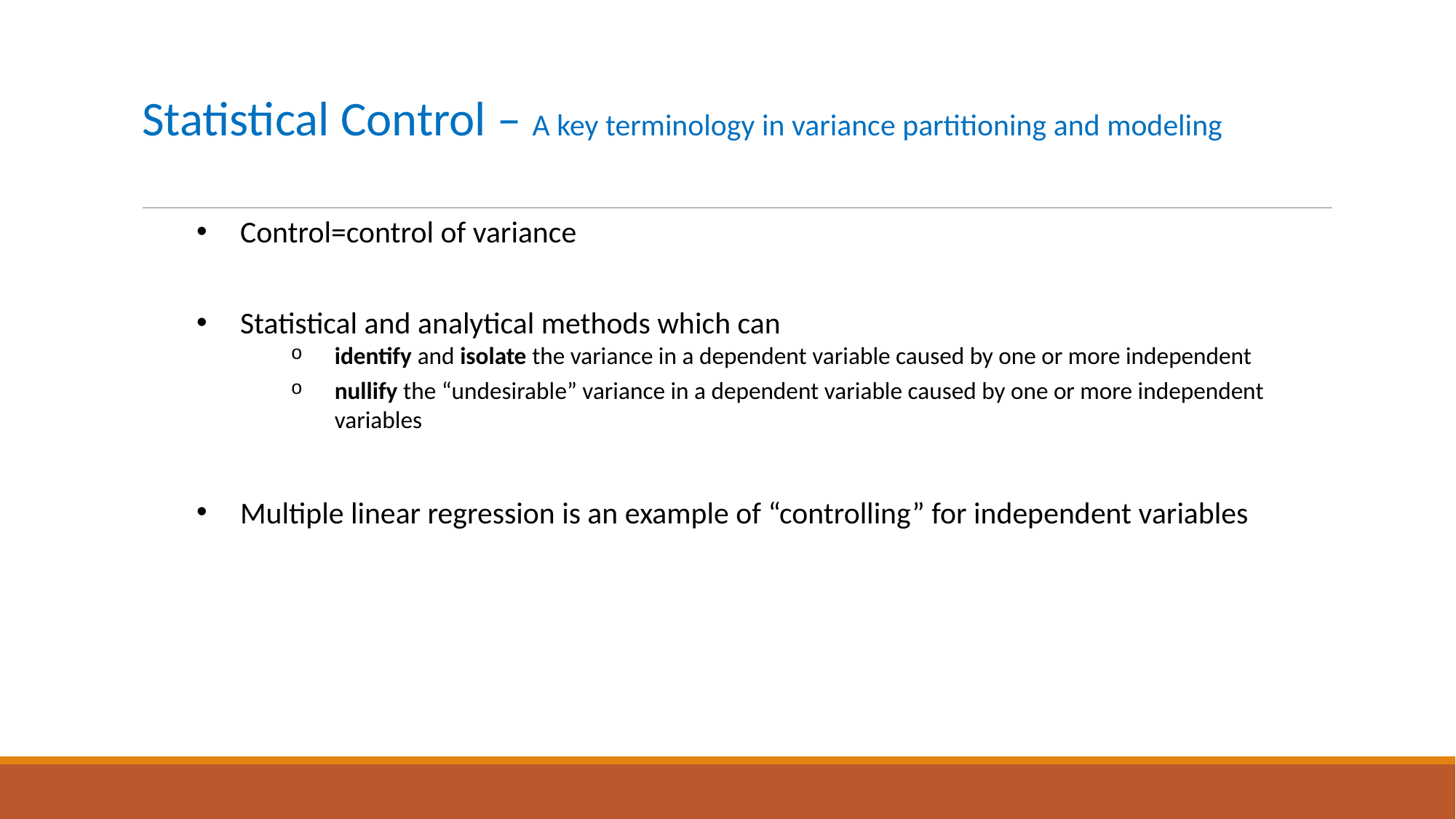

# Statistical Control – A key terminology in variance partitioning and modeling
Control=control of variance

Statistical and analytical methods which can
identify and isolate the variance in a dependent variable caused by one or more independent
nullify the “undesirable” variance in a dependent variable caused by one or more independent variables

Multiple linear regression is an example of “controlling” for independent variables